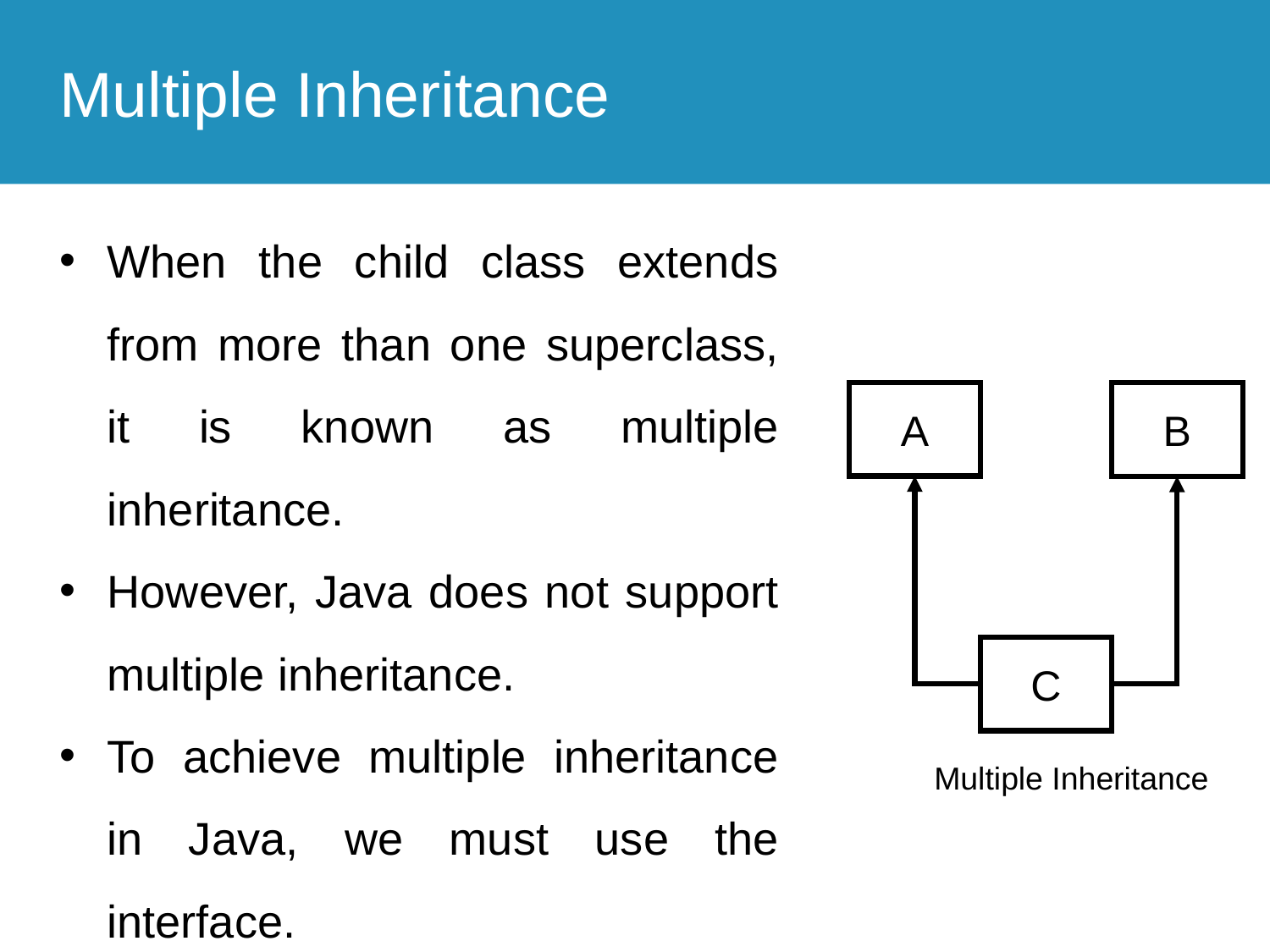

# Multiple Inheritance
When the child class extends from more than one superclass, it is known as multiple inheritance.
However, Java does not support multiple inheritance.
To achieve multiple inheritance in Java, we must use the interface.
A
B
C
Multiple Inheritance